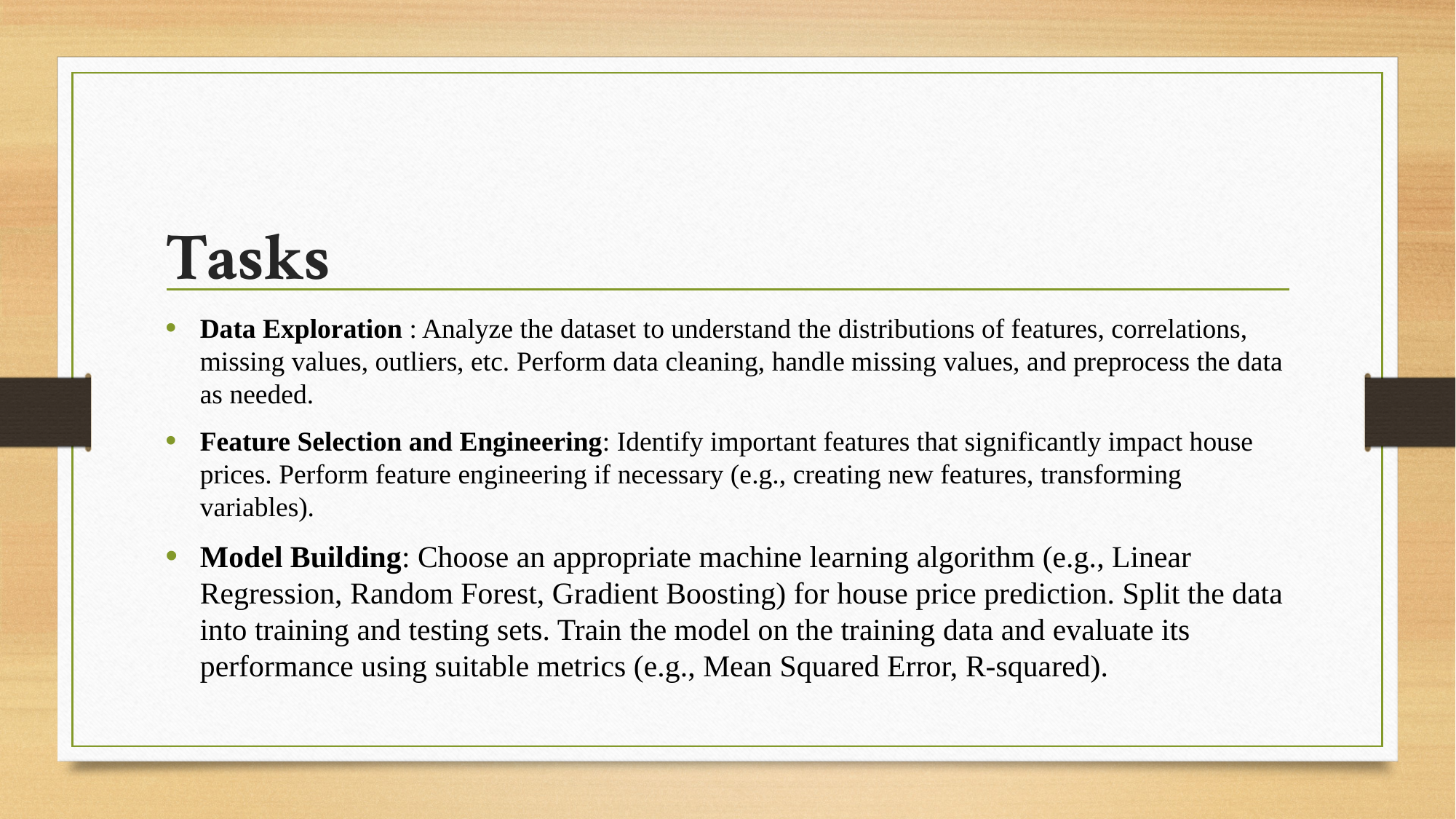

# Tasks
Data Exploration : Analyze the dataset to understand the distributions of features, correlations, missing values, outliers, etc. Perform data cleaning, handle missing values, and preprocess the data as needed.
Feature Selection and Engineering: Identify important features that significantly impact house prices. Perform feature engineering if necessary (e.g., creating new features, transforming variables).
Model Building: Choose an appropriate machine learning algorithm (e.g., Linear Regression, Random Forest, Gradient Boosting) for house price prediction. Split the data into training and testing sets. Train the model on the training data and evaluate its performance using suitable metrics (e.g., Mean Squared Error, R-squared).